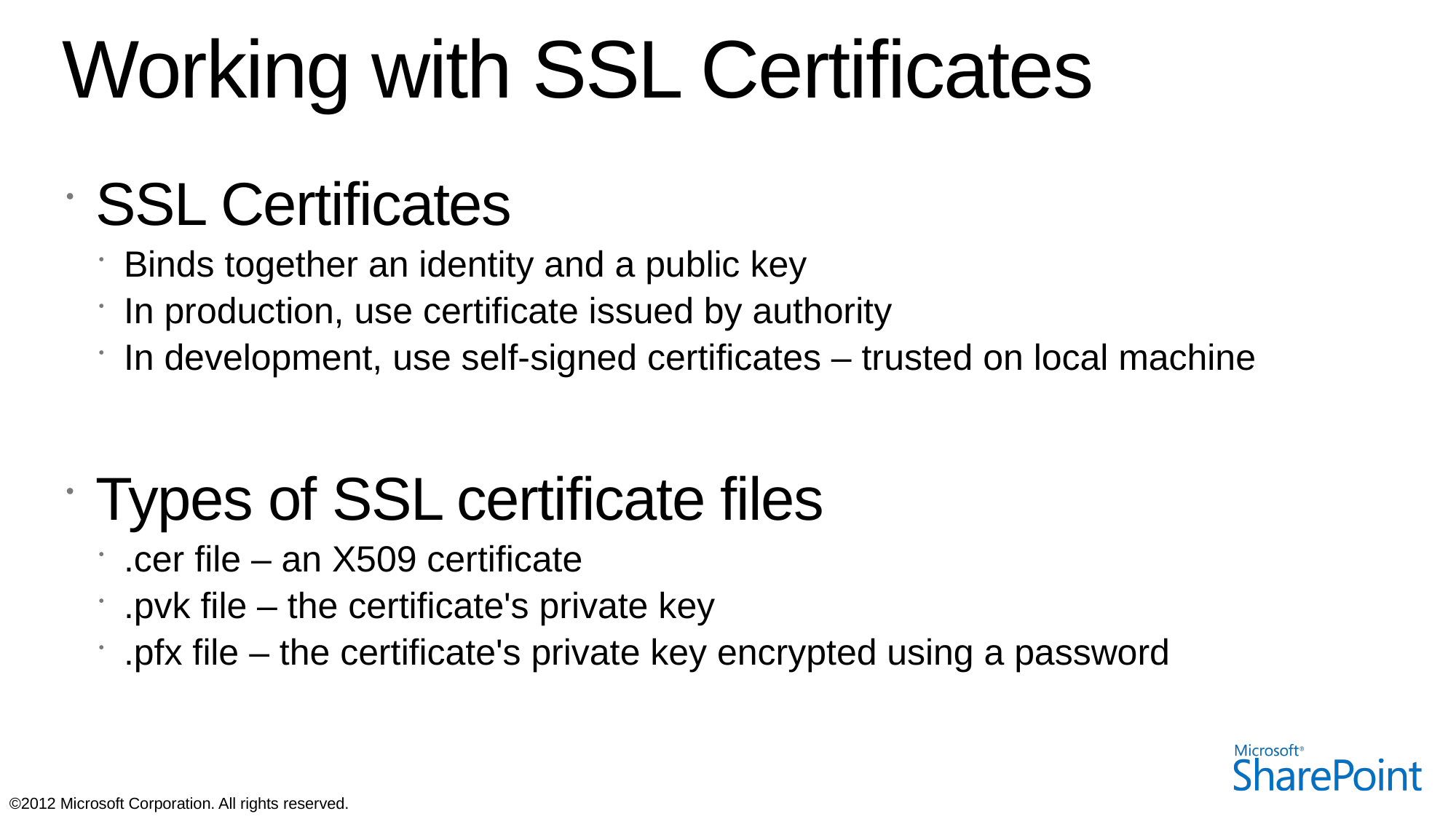

# Working with SSL Certificates
SSL Certificates
Binds together an identity and a public key
In production, use certificate issued by authority
In development, use self-signed certificates – trusted on local machine

Types of SSL certificate files
.cer file – an X509 certificate
.pvk file – the certificate's private key
.pfx file – the certificate's private key encrypted using a password